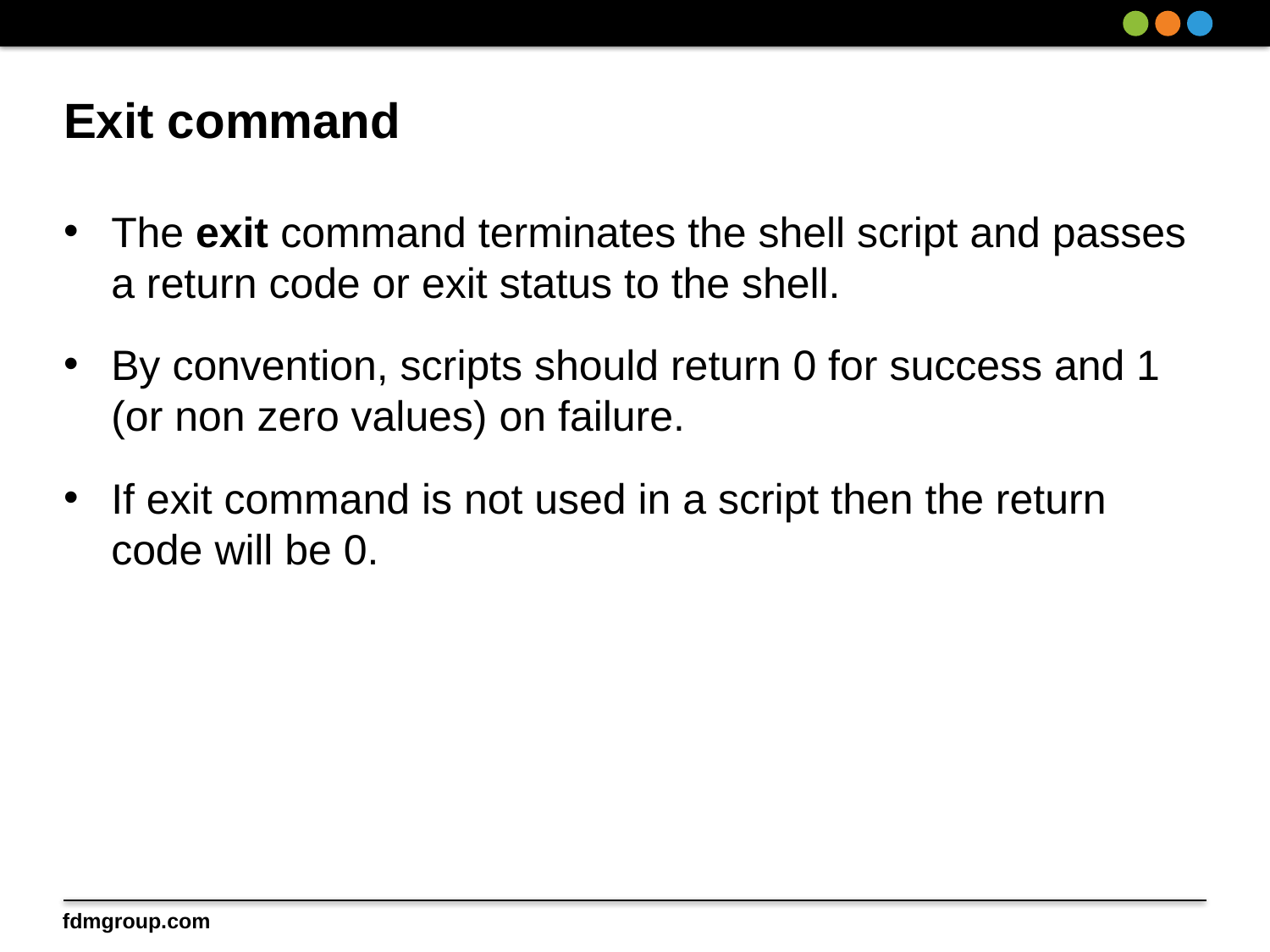

# Exit command
The exit command terminates the shell script and passes a return code or exit status to the shell.
By convention, scripts should return 0 for success and 1 (or non zero values) on failure.
If exit command is not used in a script then the return code will be 0.